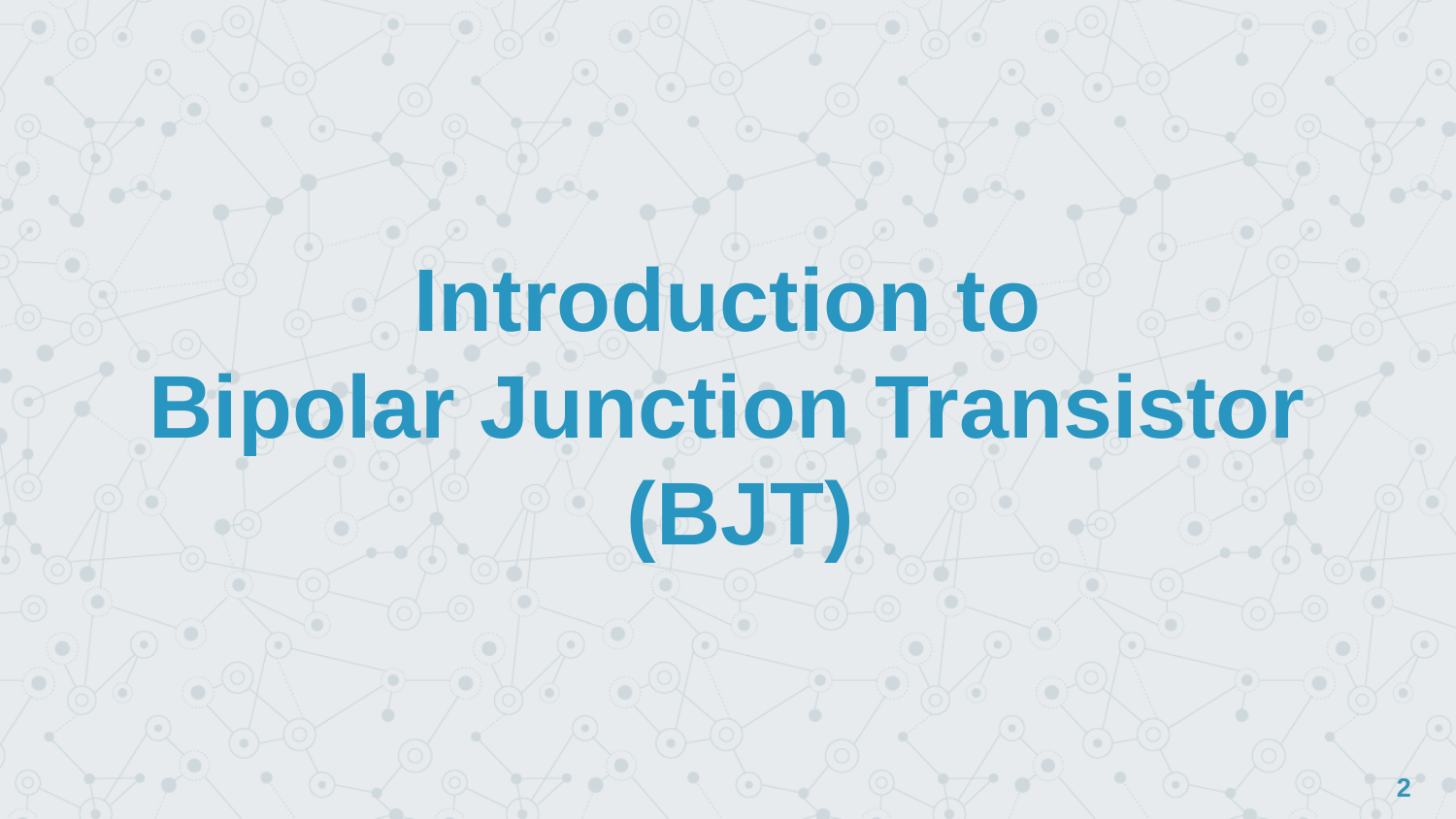

Introduction to
Bipolar Junction Transistor
 (BJT)
2